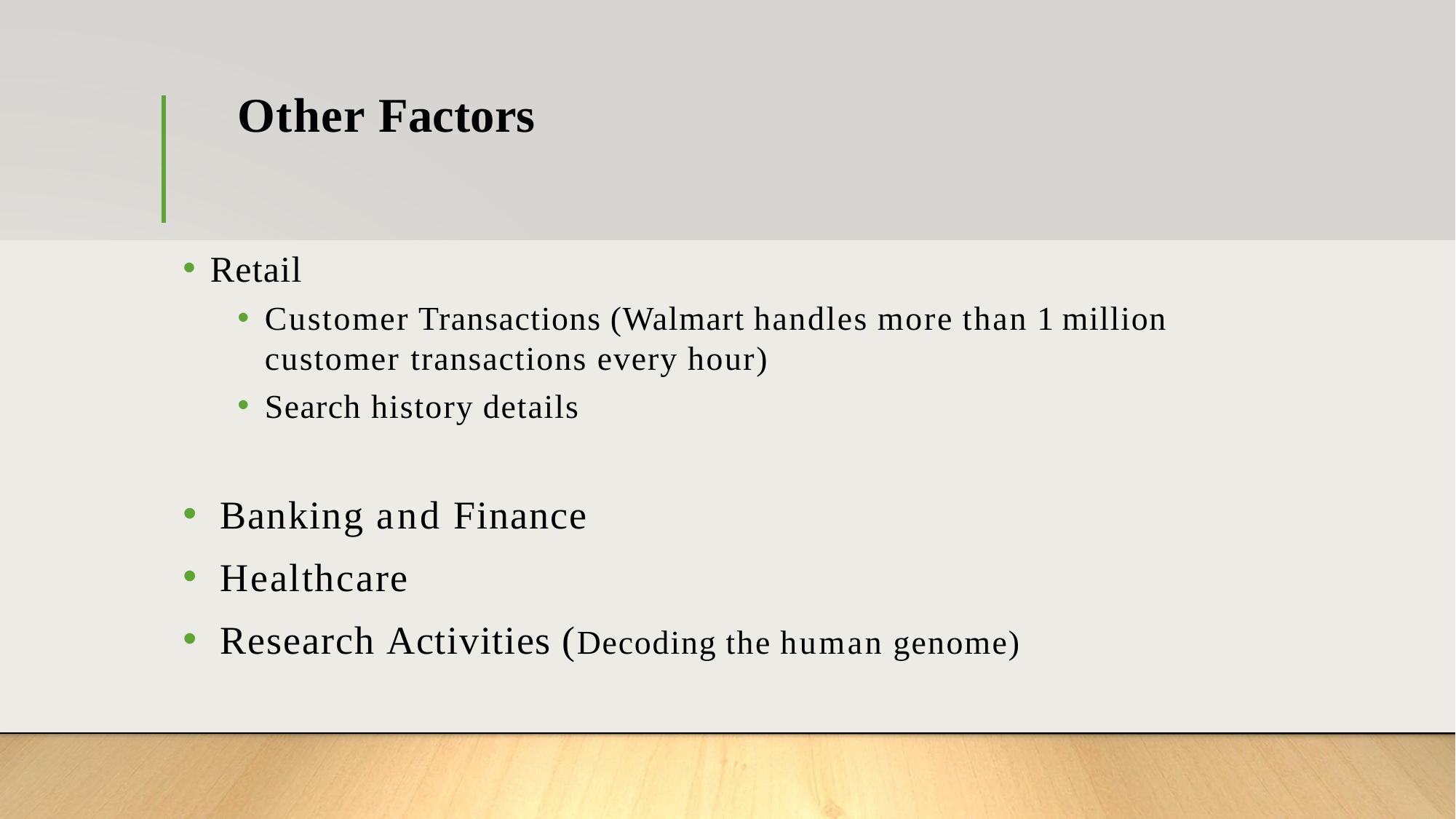

# Other Factors
Retail
Customer Transactions (Walmart handles more than 1 million
customer transactions every hour)
Search history details

Banking and Finance
Healthcare
Research Activities (Decoding the human genome)